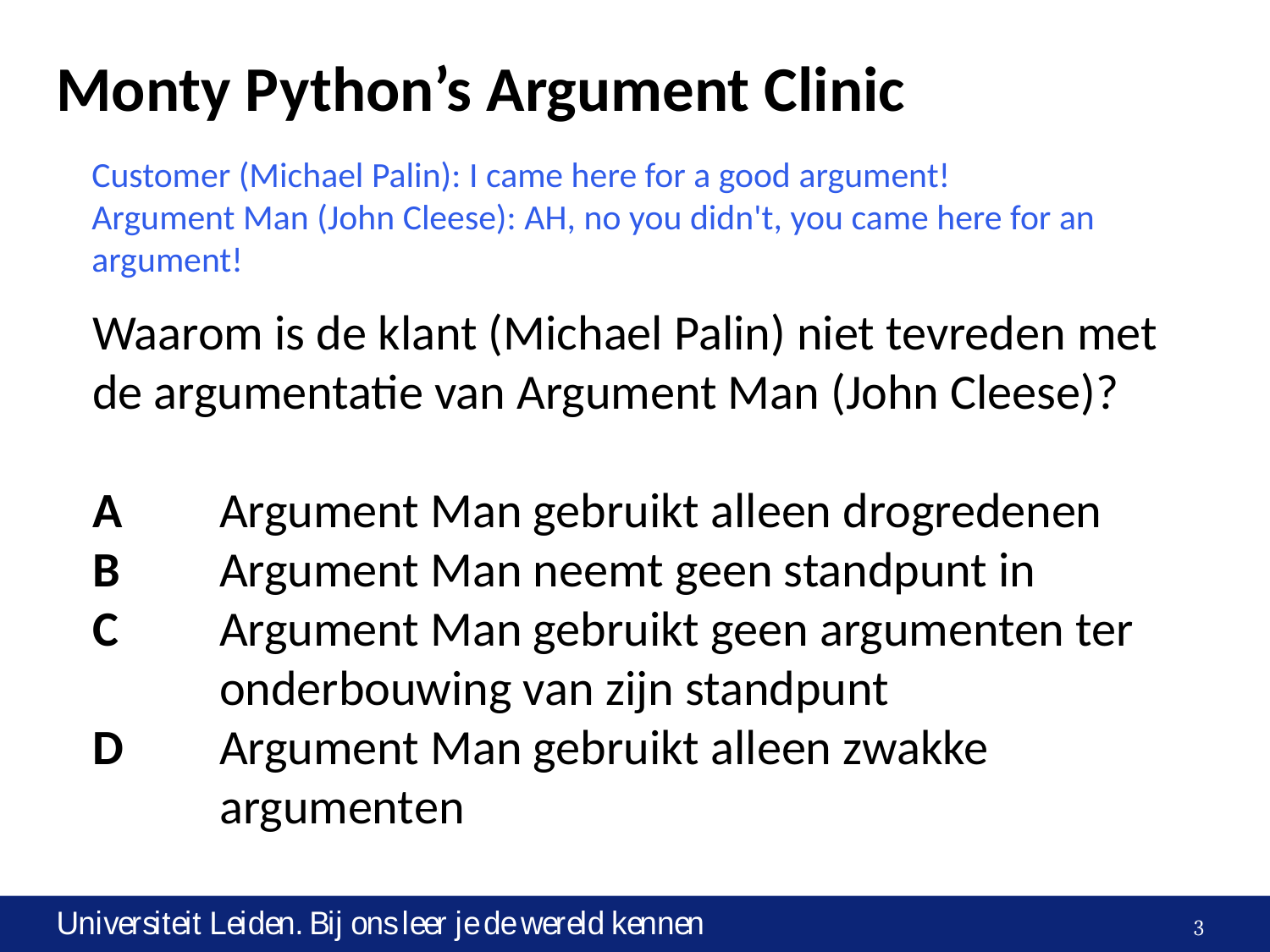

# Monty Python’s Argument Clinic
Customer (Michael Palin): I came here for a good argument!
Argument Man (John Cleese): AH, no you didn't, you came here for an argument!
Waarom is de klant (Michael Palin) niet tevreden met de argumentatie van Argument Man (John Cleese)?

A	Argument Man gebruikt alleen drogredenen
B	Argument Man neemt geen standpunt in
C	Argument Man gebruikt geen argumenten ter
	onderbouwing van zijn standpunt
D	Argument Man gebruikt alleen zwakke
	argumenten
https://www.youtube.com/watch?v=ohDB5gbtaEQ